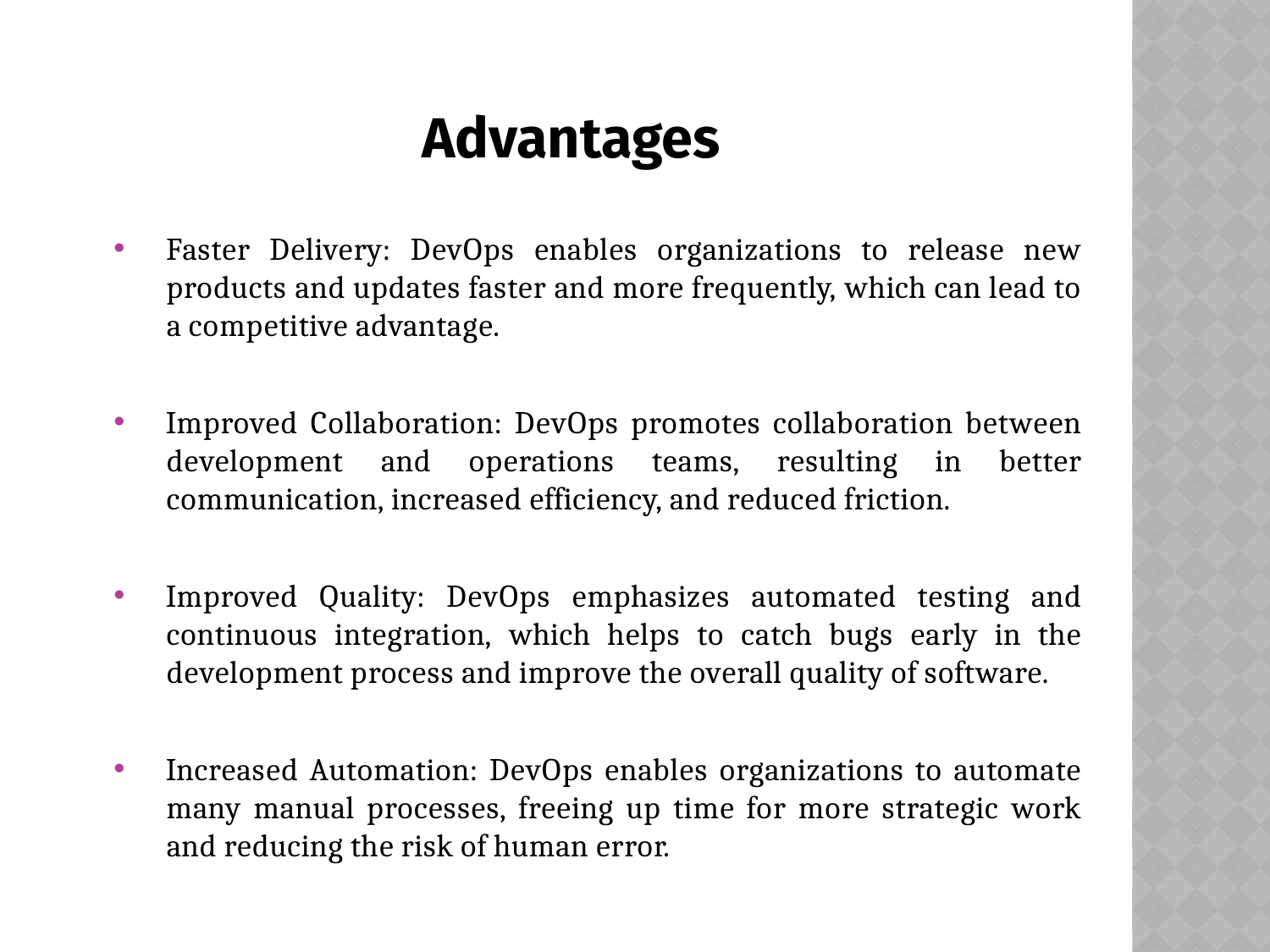

Advantages

Faster Delivery: DevOps enables organizations to release new products and updates faster and more frequently, which can lead to a competitive advantage.

Improved Collaboration: DevOps promotes collaboration between development and operations teams, resulting in better communication, increased efficiency, and reduced friction.

Improved Quality: DevOps emphasizes automated testing and continuous integration, which helps to catch bugs early in the development process and improve the overall quality of software.

Increased Automation: DevOps enables organizations to automate many manual processes, freeing up time for more strategic work and reducing the risk of human error.